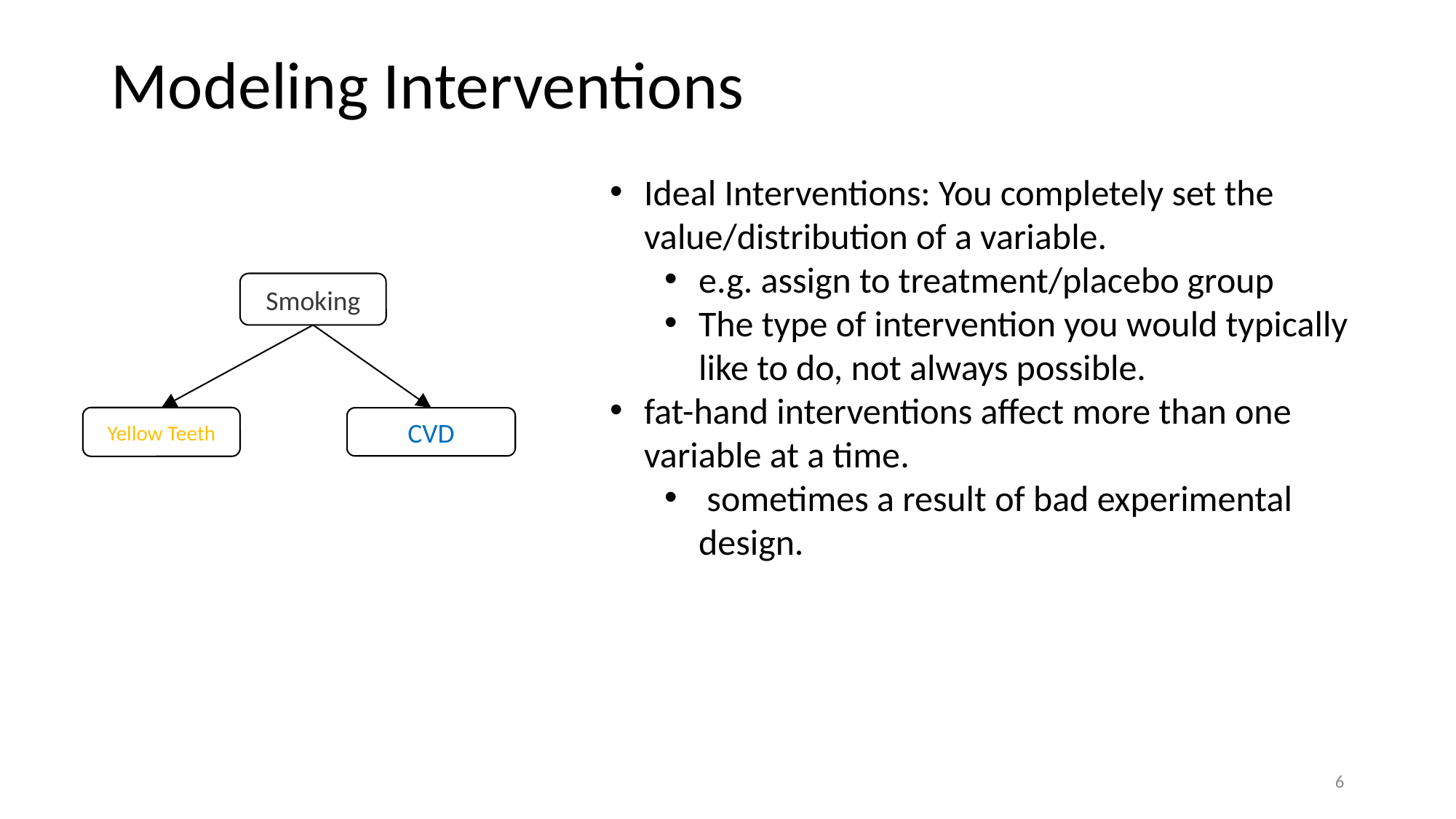

# Modeling Interventions
Ideal Interventions: You completely set the value/distribution of a variable.
e.g. assign to treatment/placebo group
The type of intervention you would typically like to do, not always possible.
fat-hand interventions affect more than one variable at a time.
 sometimes a result of bad experimental design.

Smoking
Yellow Teeth
CVD
6